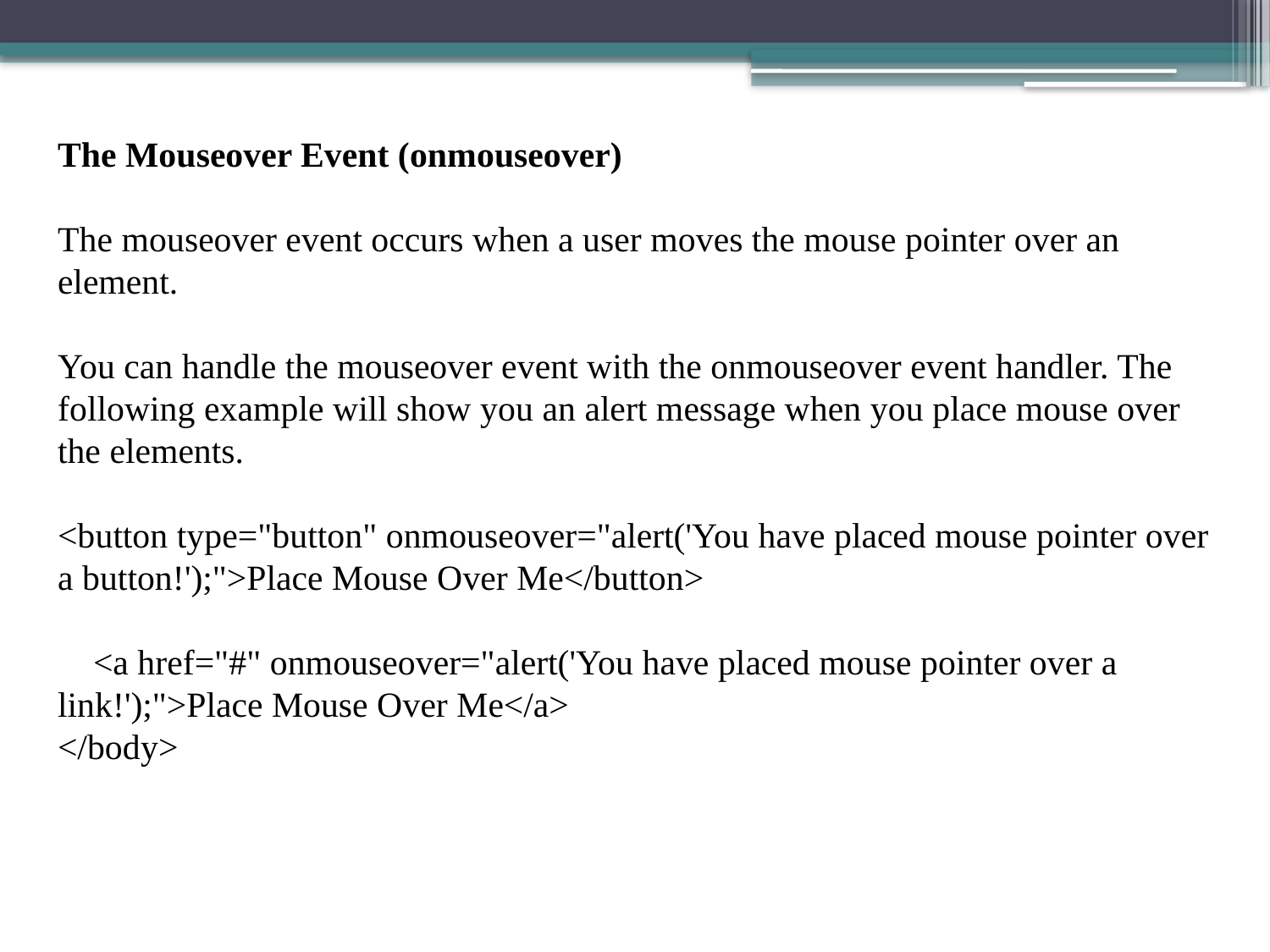

The Mouseover Event (onmouseover)

The mouseover event occurs when a user moves the mouse pointer over an element.

You can handle the mouseover event with the onmouseover event handler. The following example will show you an alert message when you place mouse over the elements.

<button type="button" onmouseover="alert('You have placed mouse pointer over a button!');">Place Mouse Over Me</button>

    <a href="#" onmouseover="alert('You have placed mouse pointer over a link!');">Place Mouse Over Me</a>
</body>